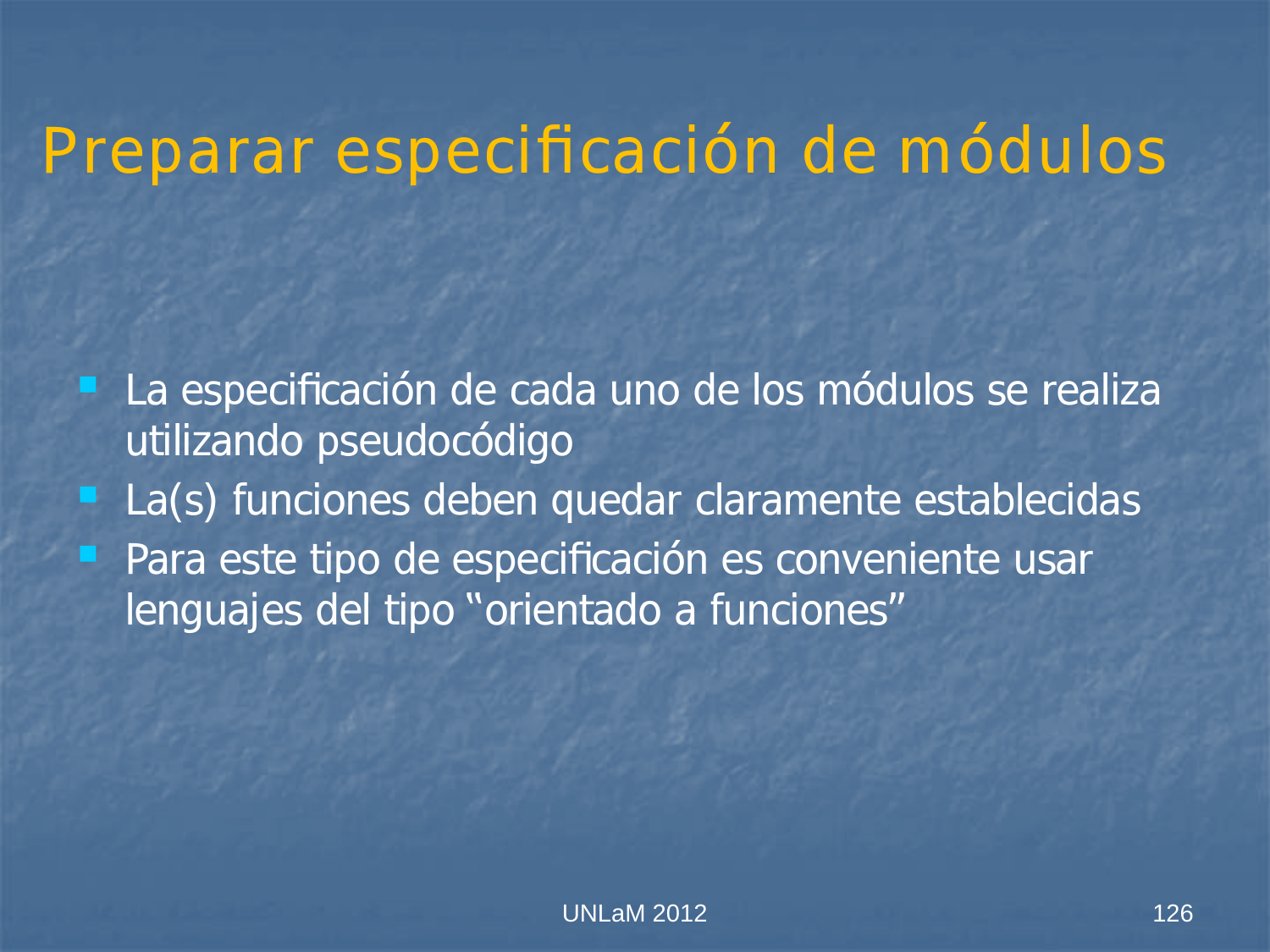

# Preparar especificación de módulos
La especificación de cada uno de los módulos se realiza utilizando pseudocódigo
La(s) funciones deben quedar claramente establecidas
Para este tipo de especificación es conveniente usar lenguajes del tipo “orientado a funciones”

UNLaM 2012
126